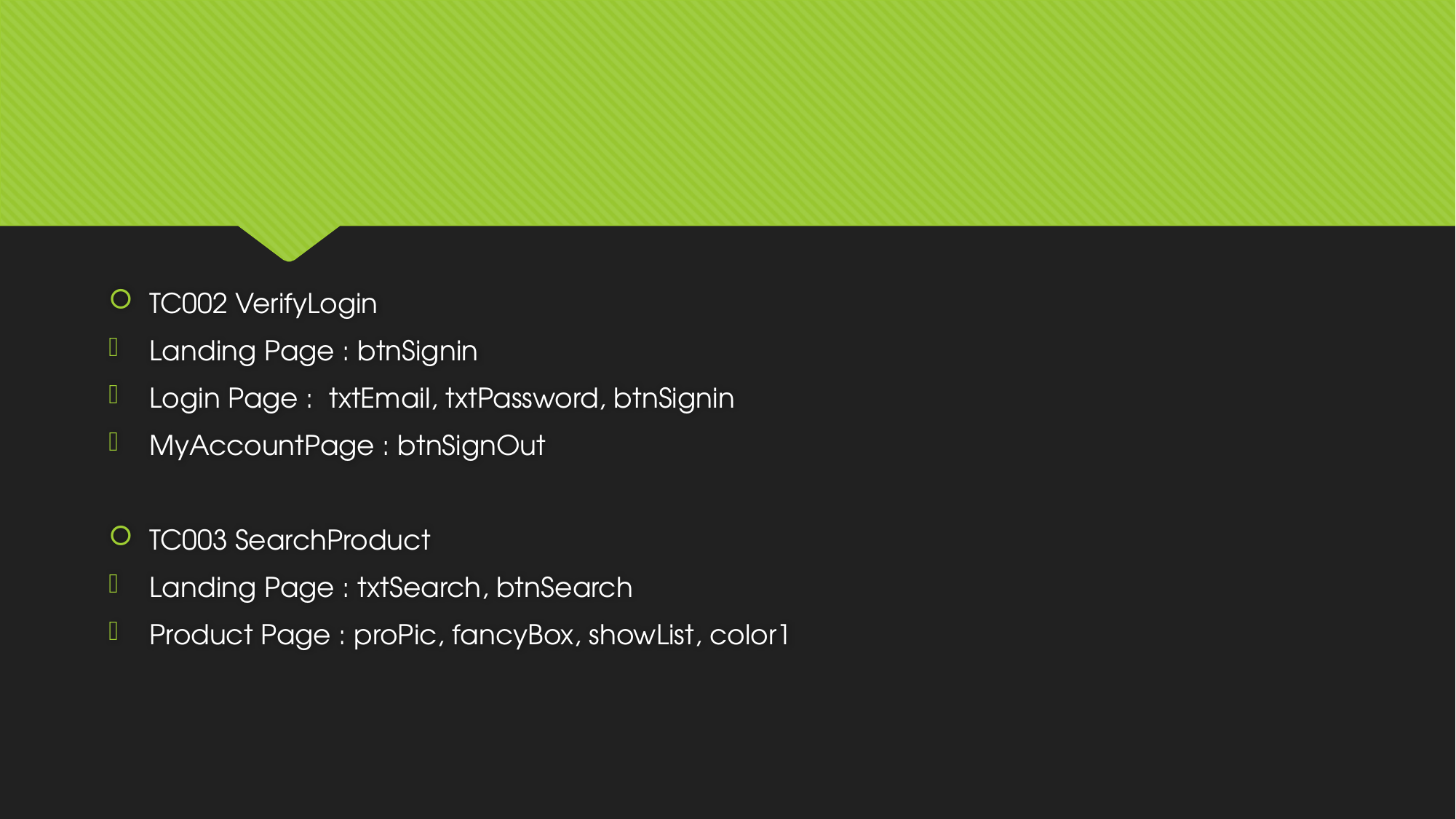

#
TC002 VerifyLogin
Landing Page : btnSignin
Login Page :  txtEmail, txtPassword, btnSignin
MyAccountPage : btnSignOut

TC003 SearchProduct
Landing Page : txtSearch, btnSearch
Product Page : proPic, fancyBox, showList, color1